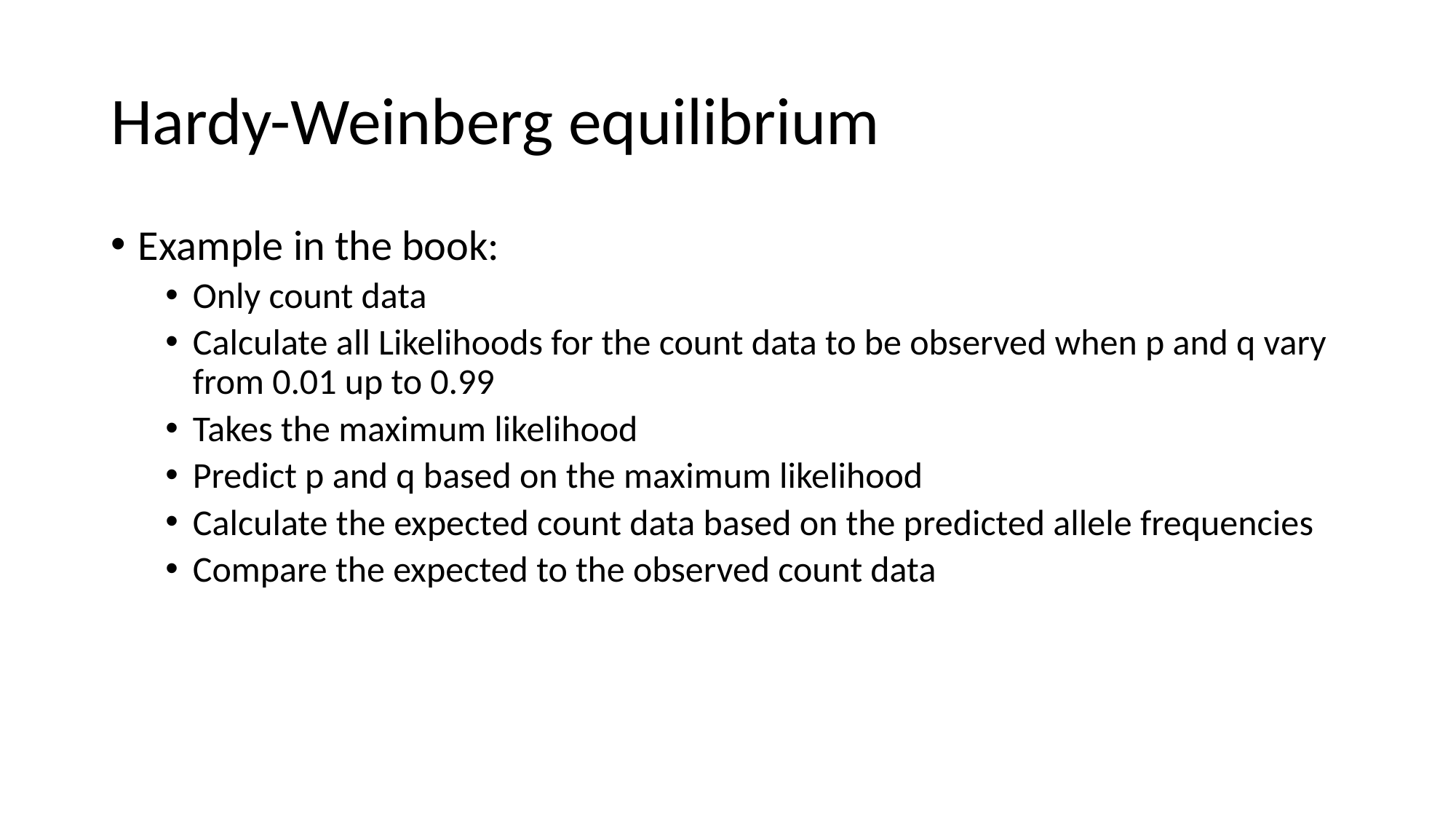

# Hardy-Weinberg equilibrium
Example in the book:
Only count data
Calculate all Likelihoods for the count data to be observed when p and q vary from 0.01 up to 0.99
Takes the maximum likelihood
Predict p and q based on the maximum likelihood
Calculate the expected count data based on the predicted allele frequencies
Compare the expected to the observed count data